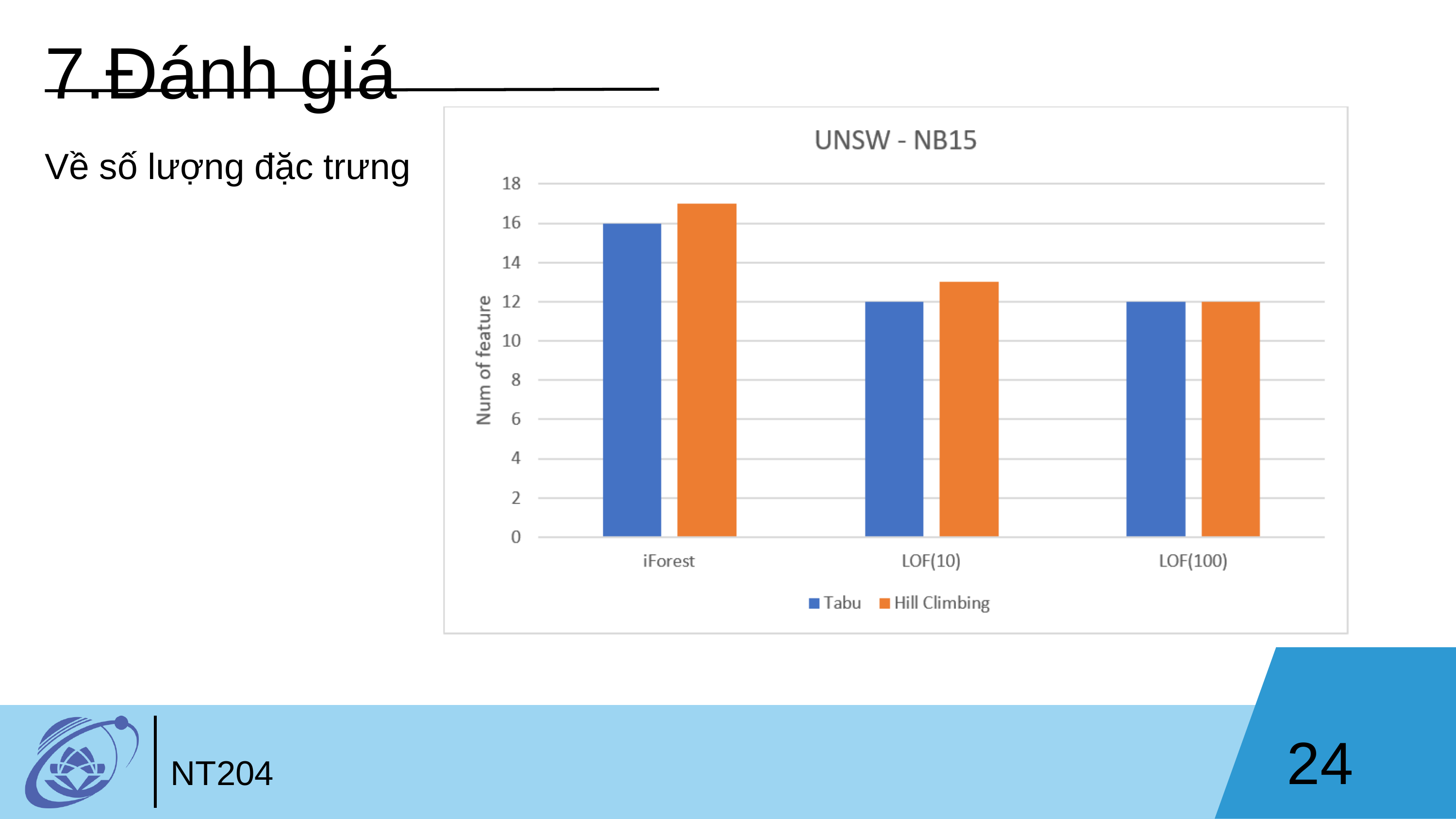

7.Đánh giá

Về số lượng đặc trưng

24

NT204